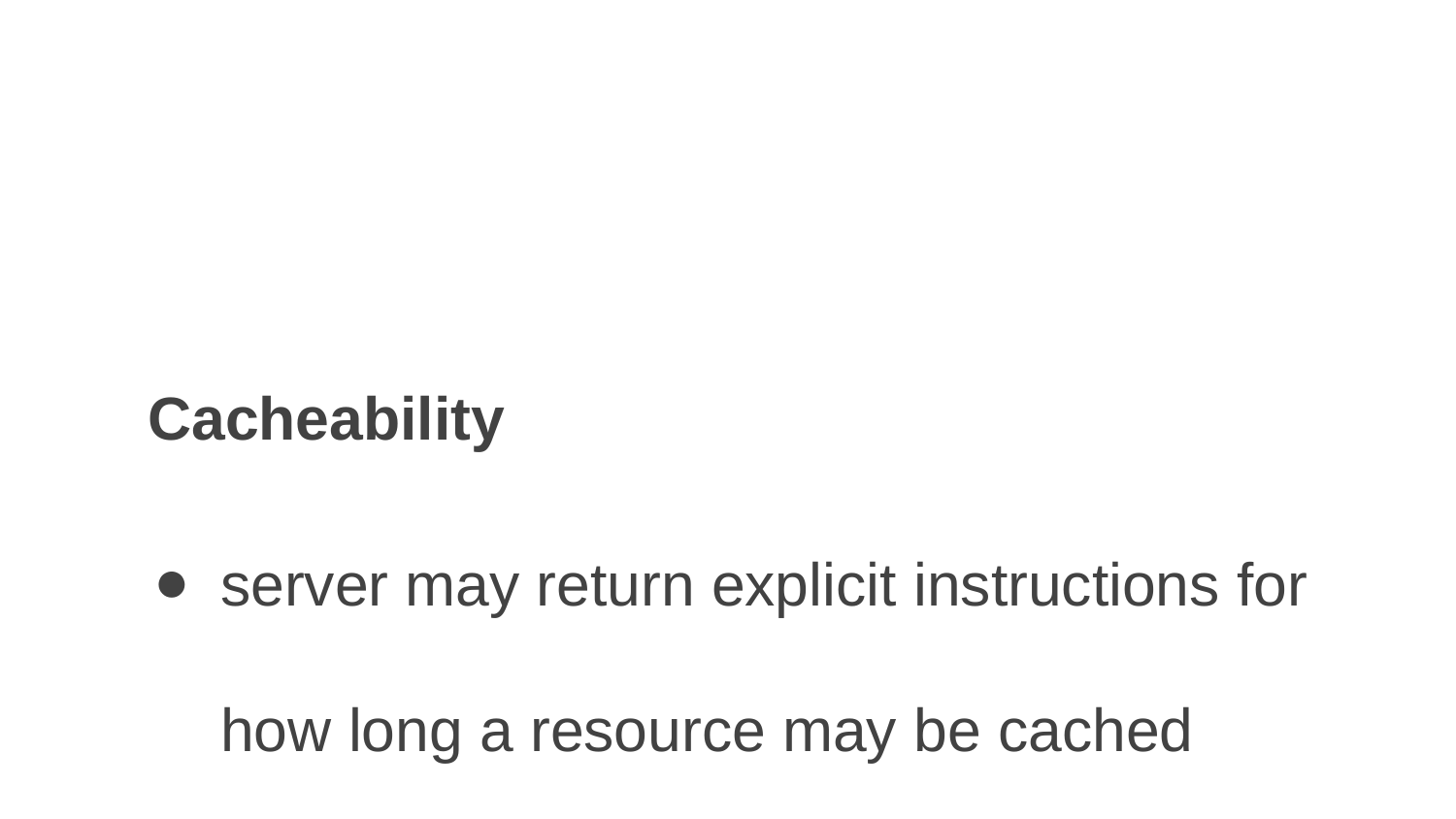

# Cacheability
server may return explicit instructions for how long a resource may be cached